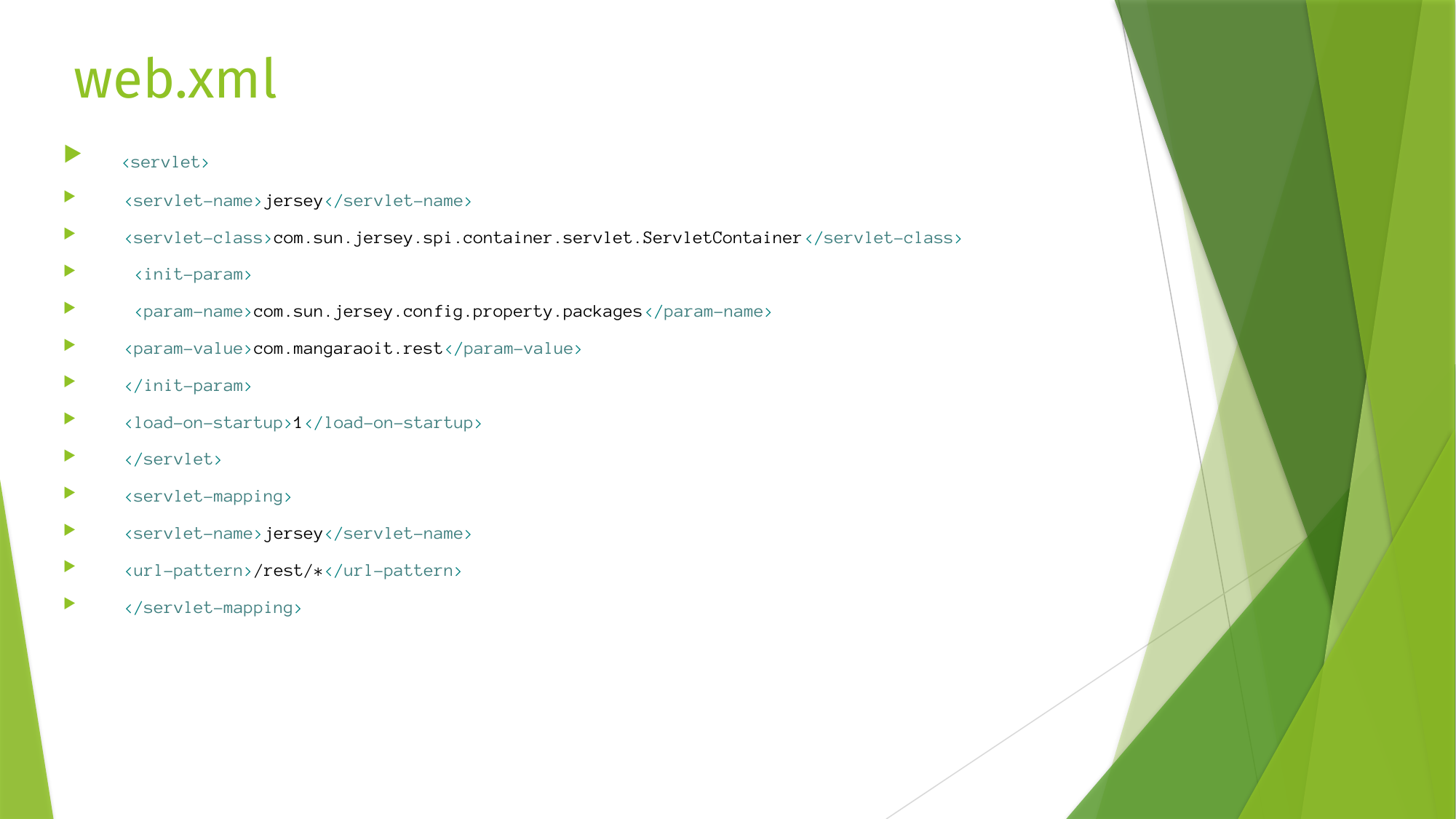

# web.xml
  <servlet>
  <servlet-name>jersey</servlet-name>
  <servlet-class>com.sun.jersey.spi.container.servlet.ServletContainer</servlet-class>
   <init-param>
   <param-name>com.sun.jersey.config.property.packages</param-name>
  <param-value>com.mangaraoit.rest</param-value>
  </init-param>
  <load-on-startup>1</load-on-startup>
  </servlet>
  <servlet-mapping>
  <servlet-name>jersey</servlet-name>
  <url-pattern>/rest/*</url-pattern>
  </servlet-mapping>